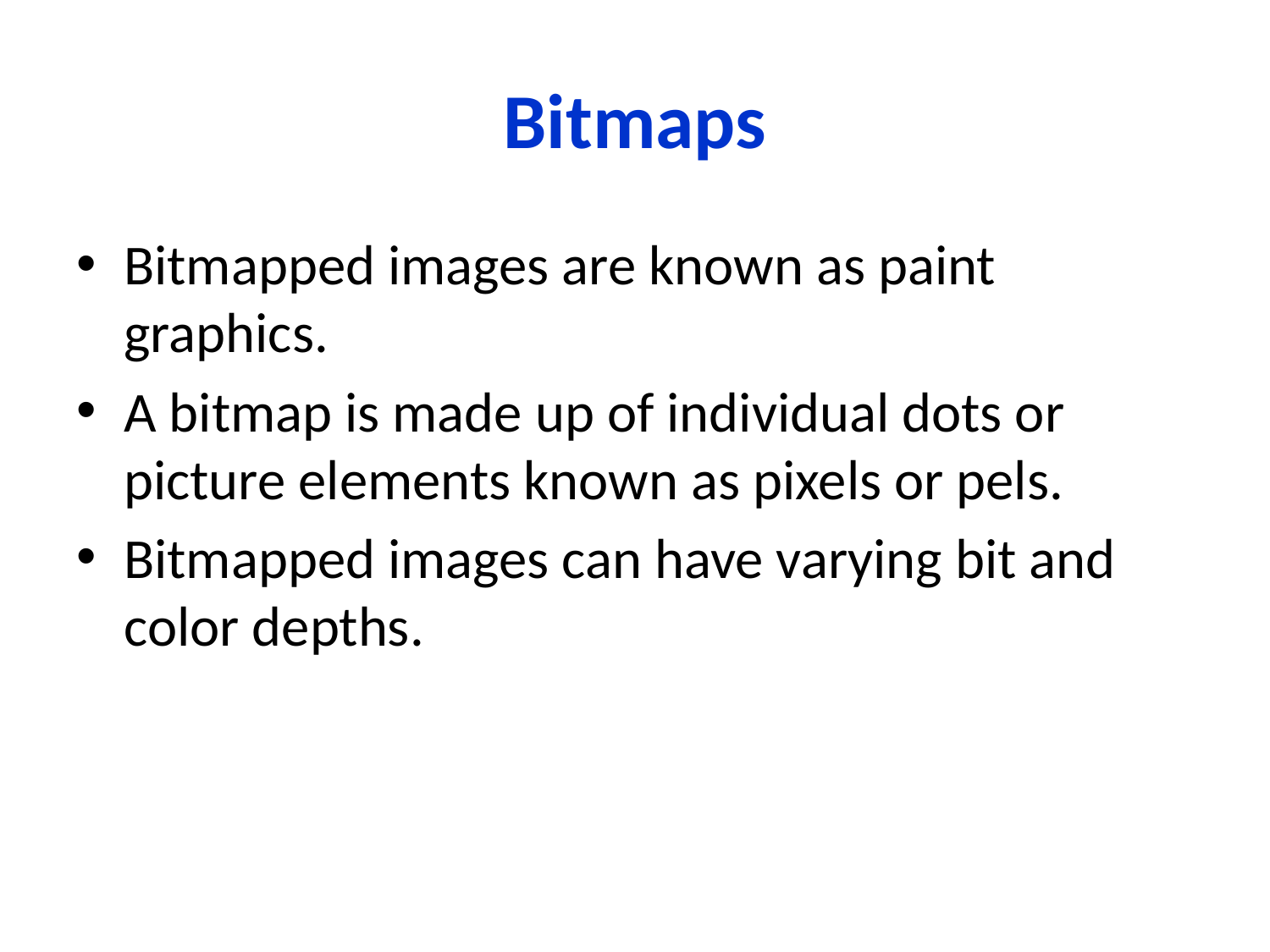

# Bitmaps
Bitmapped images are known as paint graphics.
A bitmap is made up of individual dots or picture elements known as pixels or pels.
Bitmapped images can have varying bit and color depths.